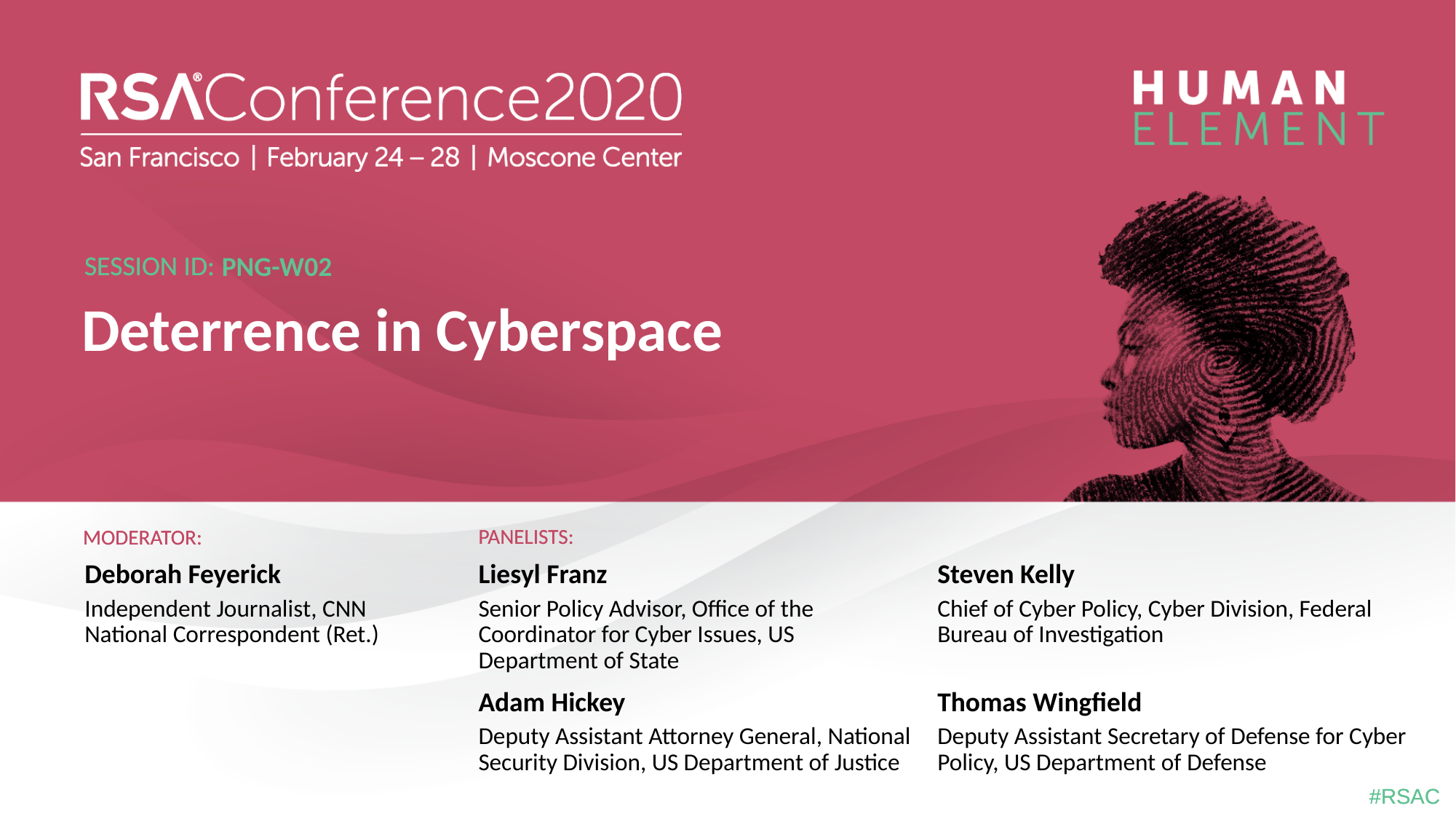

PNG-W02
# Deterrence in Cyberspace
Deborah Feyerick
Liesyl Franz
Steven Kelly
Independent Journalist, CNN
National Correspondent (Ret.)

Senior Policy Advisor, Office of the
Coordinator for Cyber Issues, US
Department of State
Chief of Cyber Policy, Cyber Division, Federal
Bureau of Investigation
Adam Hickey
Thomas Wingfield
Deputy Assistant Attorney General, National
Security Division, US Department of Justice
Deputy Assistant Secretary of Defense for Cyber
Policy, US Department of Defense